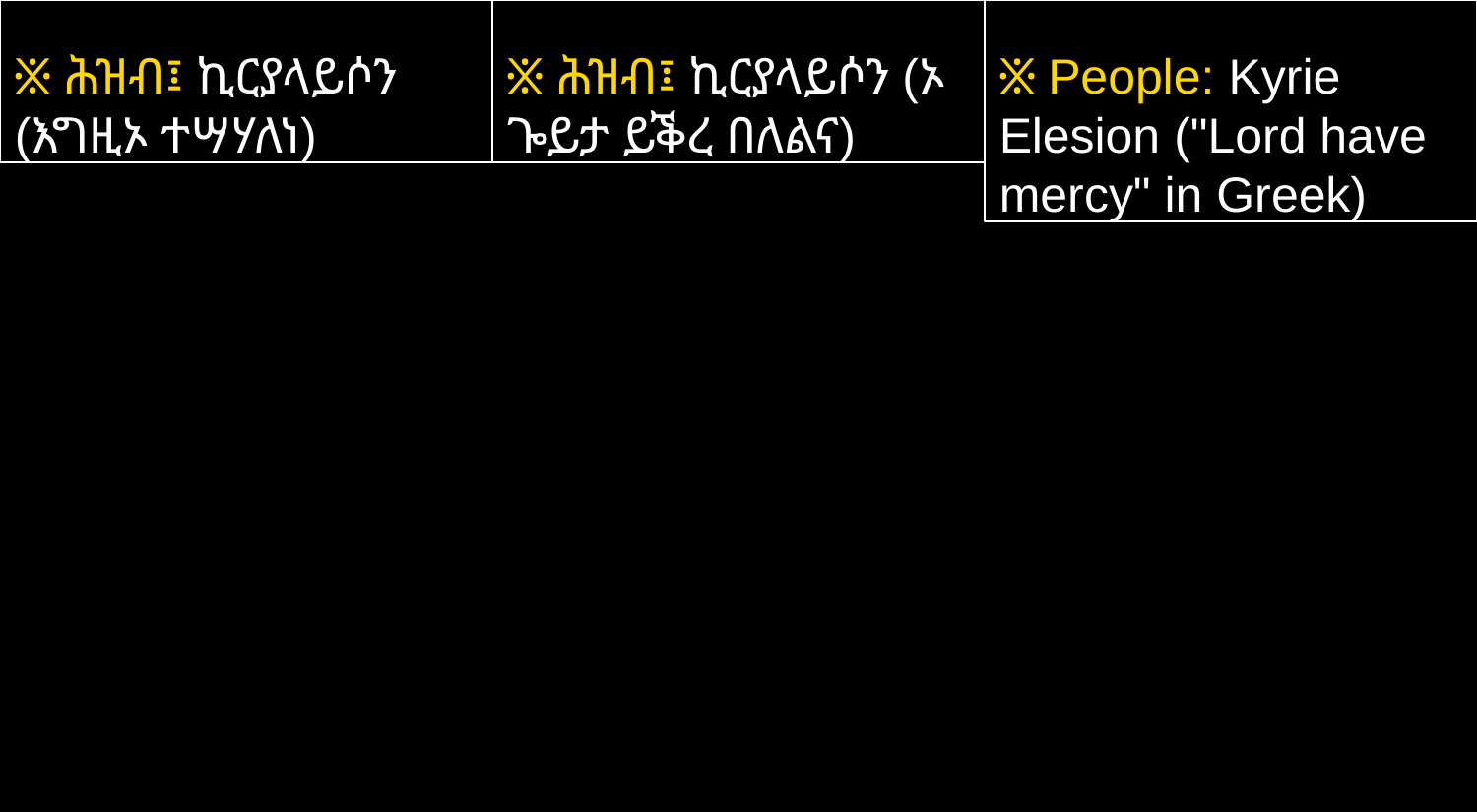

፠ ሕዝብ፤ ኪርያላይሶን (እግዚኦ ተሣሃለነ)

፠ ሕዝብ፤ ኪርያላይሶን (ኦ ጐይታ ይቕረ በለልና)

፠ People: Kyrie Elesion ("Lord have mercy" in Greek)